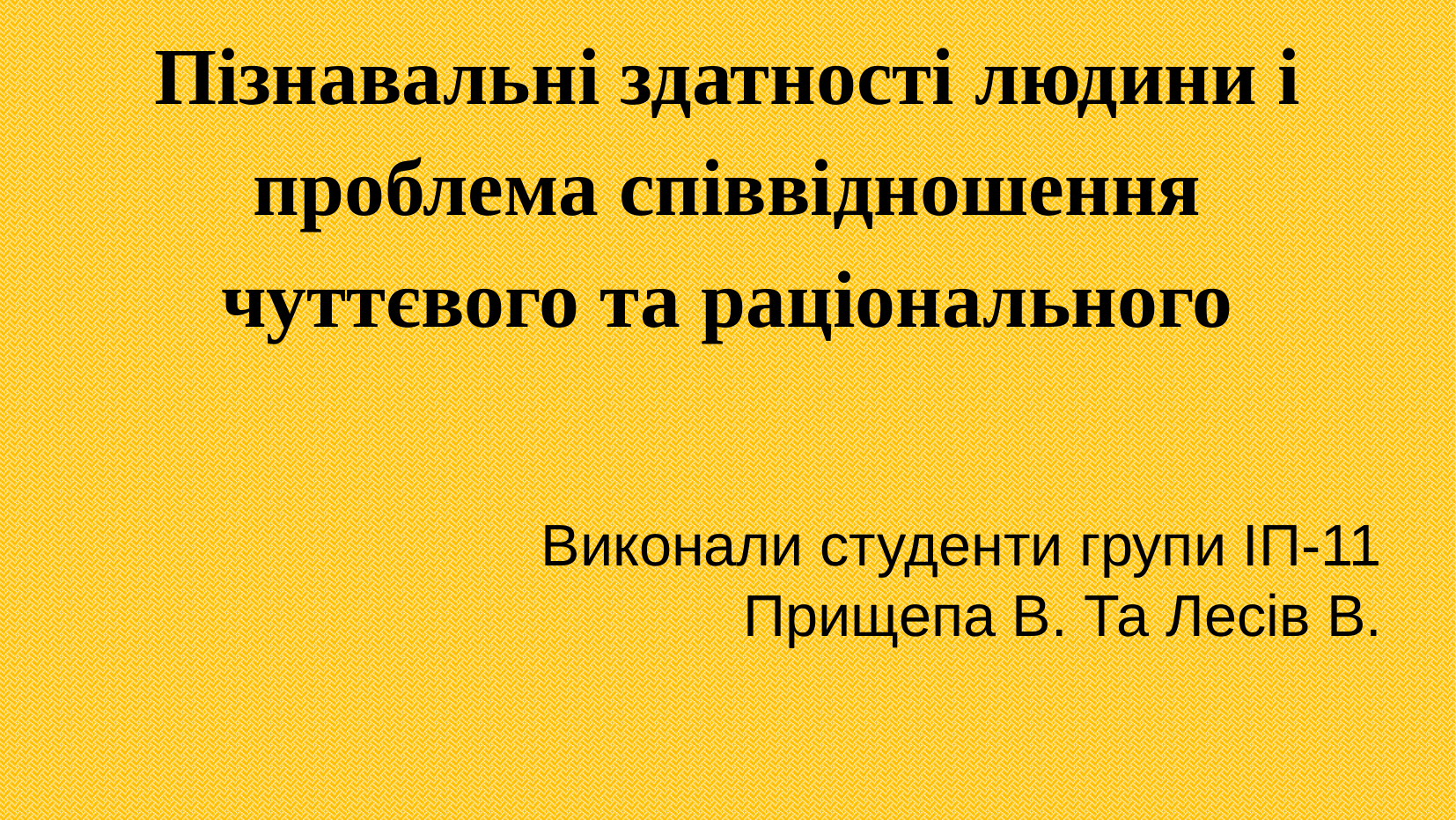

# Пізнавальні здатності людини і проблема співвідношення чуттєвого та раціонального
Виконали студенти групи ІП-11
Прищепа В. Та Лесів В.